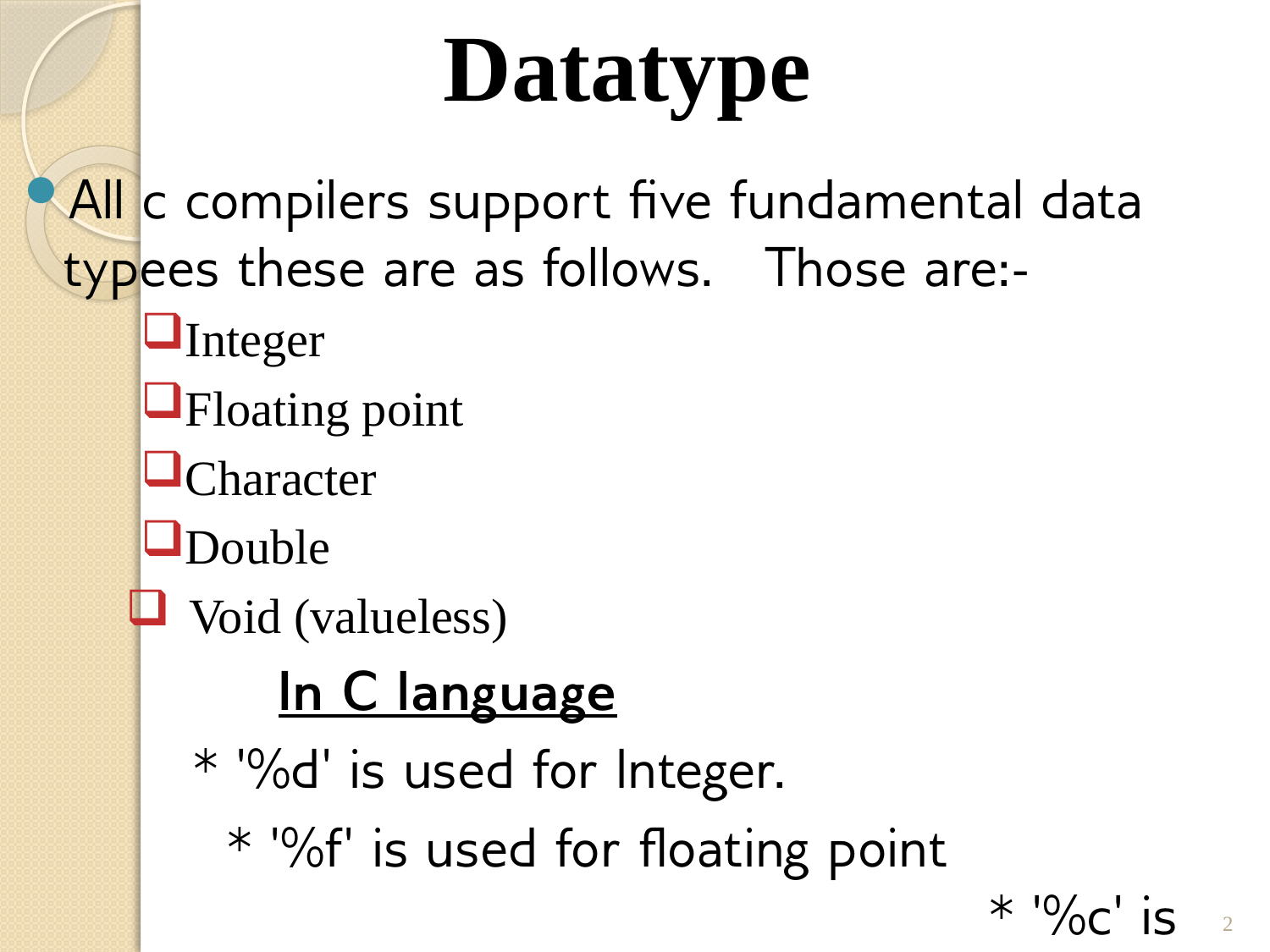

# Datatype
All c compilers support five fundamental data typees these are as follows.   Those are:-
Integer
Floating point
Character
Double
Void (valueless)
               In C language
          * '%d' is used for Integer.
            * '%f' is used for floating point                                                                        * '%c' is used for character type data.
2